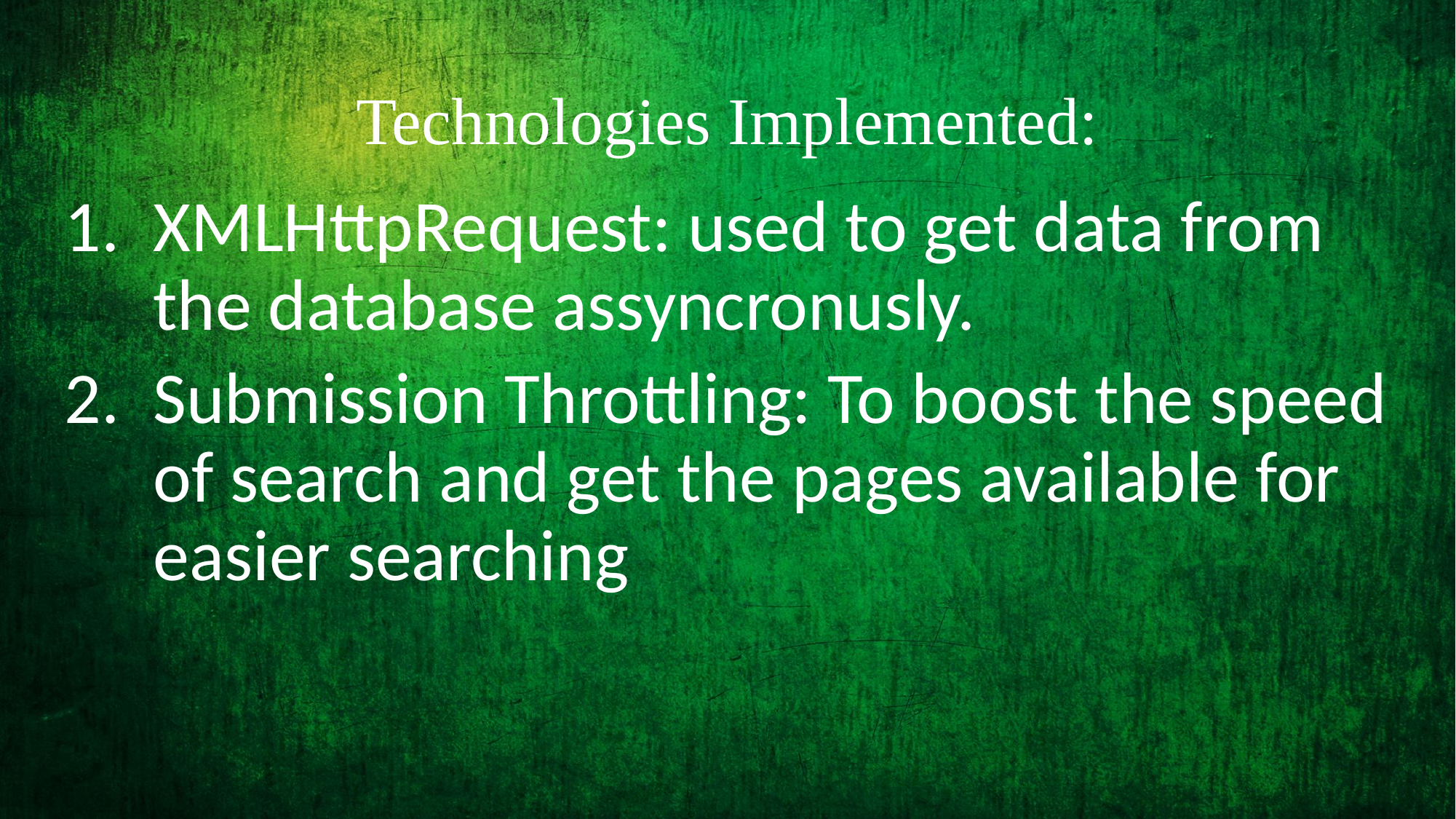

# Technologies Implemented:
XMLHttpRequest: used to get data from the database assyncronusly.
Submission Throttling: To boost the speed of search and get the pages available for easier searching